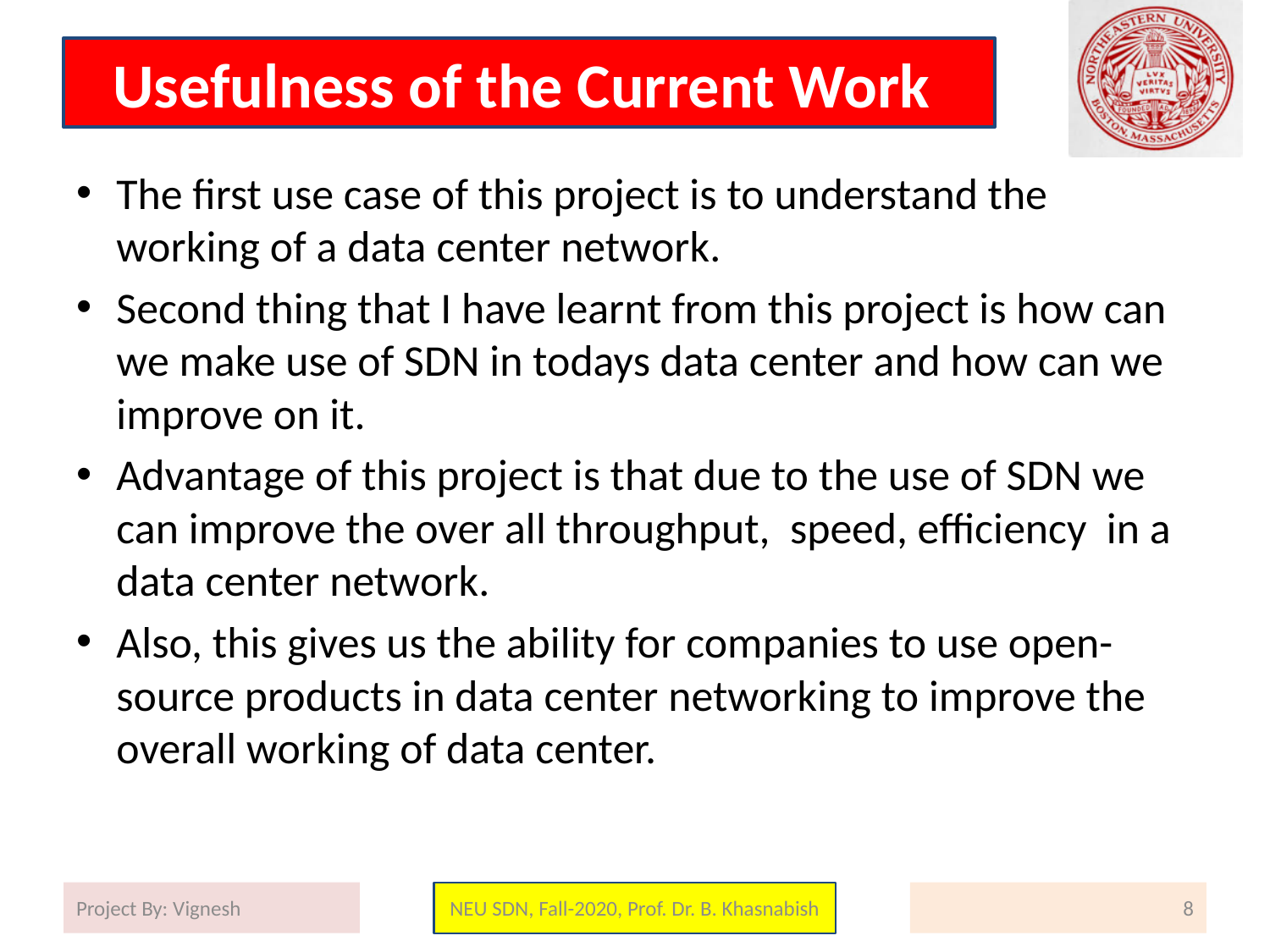

# Usefulness of the Current Work
The first use case of this project is to understand the working of a data center network.
Second thing that I have learnt from this project is how can we make use of SDN in todays data center and how can we improve on it.
Advantage of this project is that due to the use of SDN we can improve the over all throughput,  speed, efficiency  in a data center network.
Also, this gives us the ability for companies to use open-source products in data center networking to improve the overall working of data center.

Project By: Vignesh
NEU SDN, Fall-2020, Prof. Dr. B. Khasnabish
8